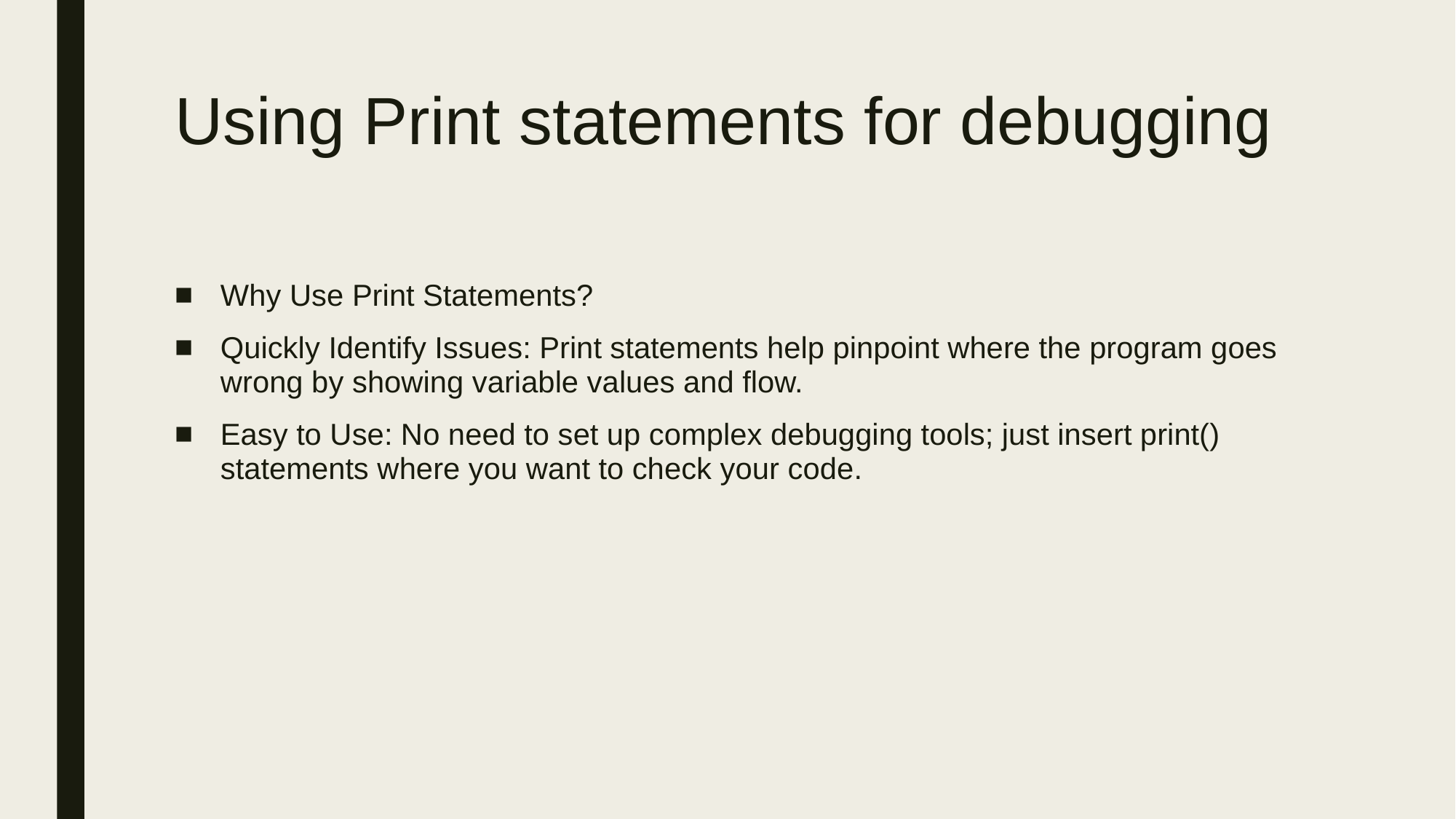

# Using Print statements for debugging
Why Use Print Statements?
Quickly Identify Issues: Print statements help pinpoint where the program goes wrong by showing variable values and flow.
Easy to Use: No need to set up complex debugging tools; just insert print() statements where you want to check your code.